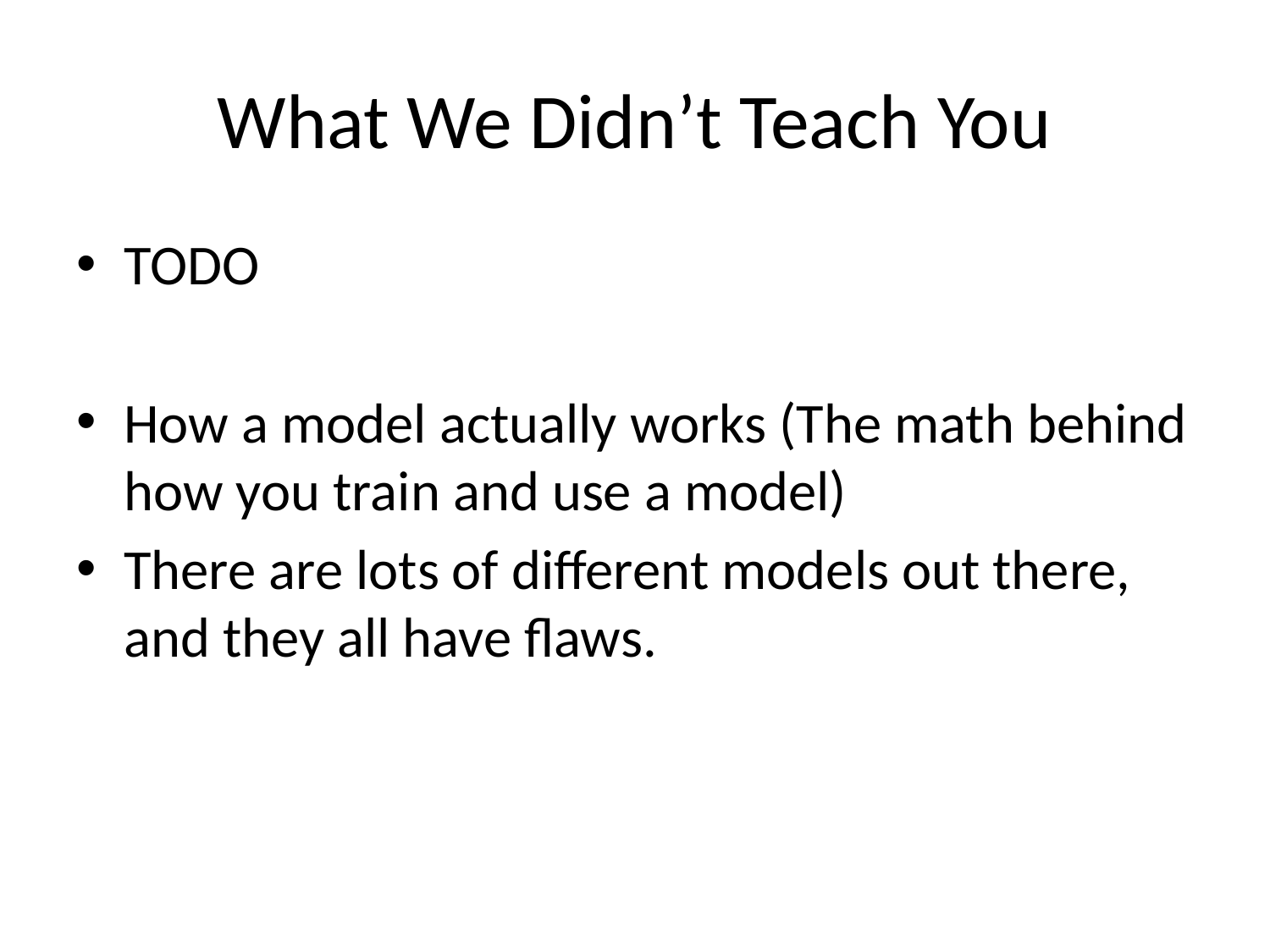

# What We Didn’t Teach You
TODO

How a model actually works (The math behind how you train and use a model)
There are lots of different models out there, and they all have flaws.